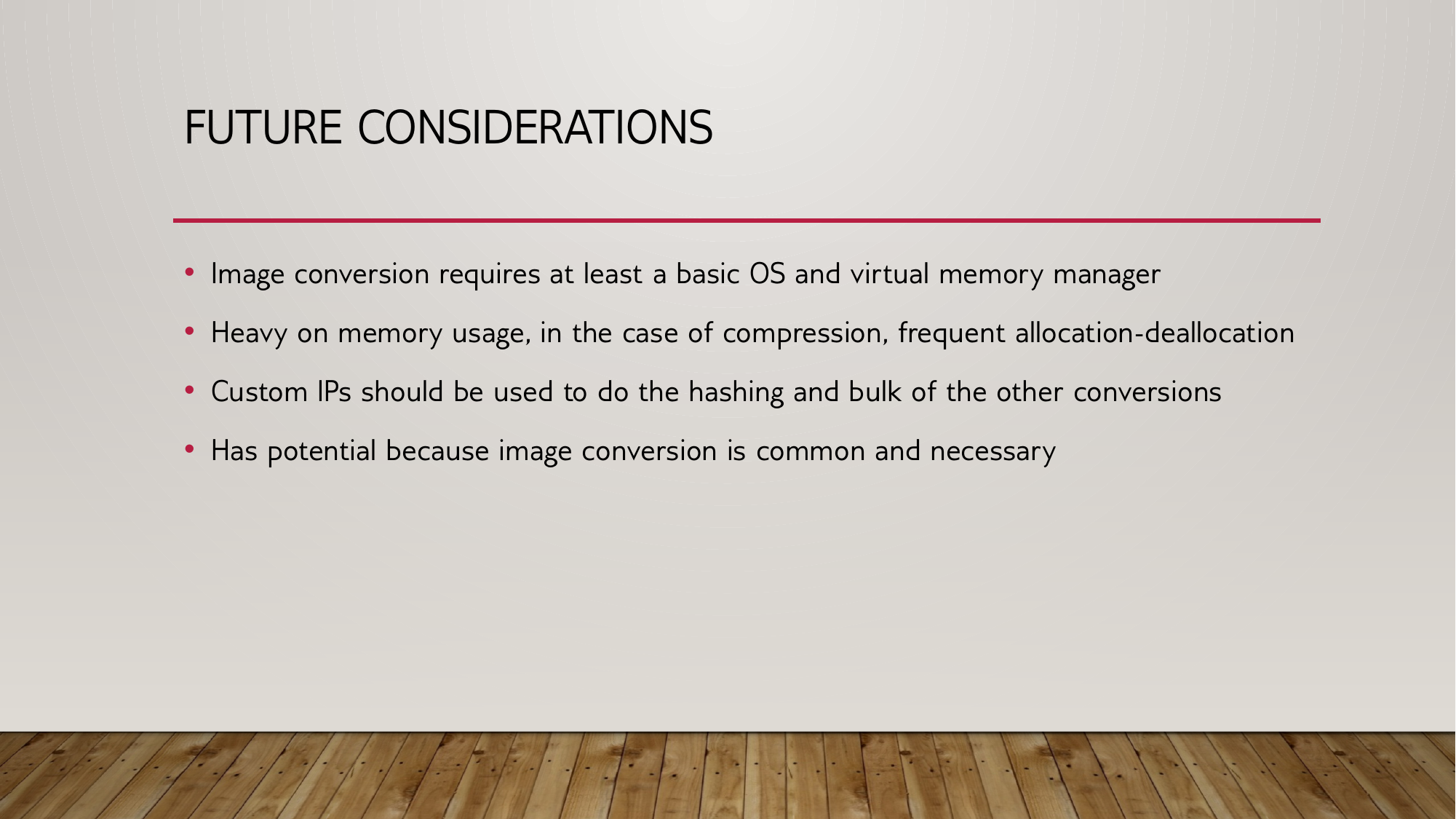

# Future considerations
Image conversion requires at least a basic OS and virtual memory manager
Heavy on memory usage, in the case of compression, frequent allocation-deallocation
Custom IPs should be used to do the hashing and bulk of the other conversions
Has potential because image conversion is common and necessary